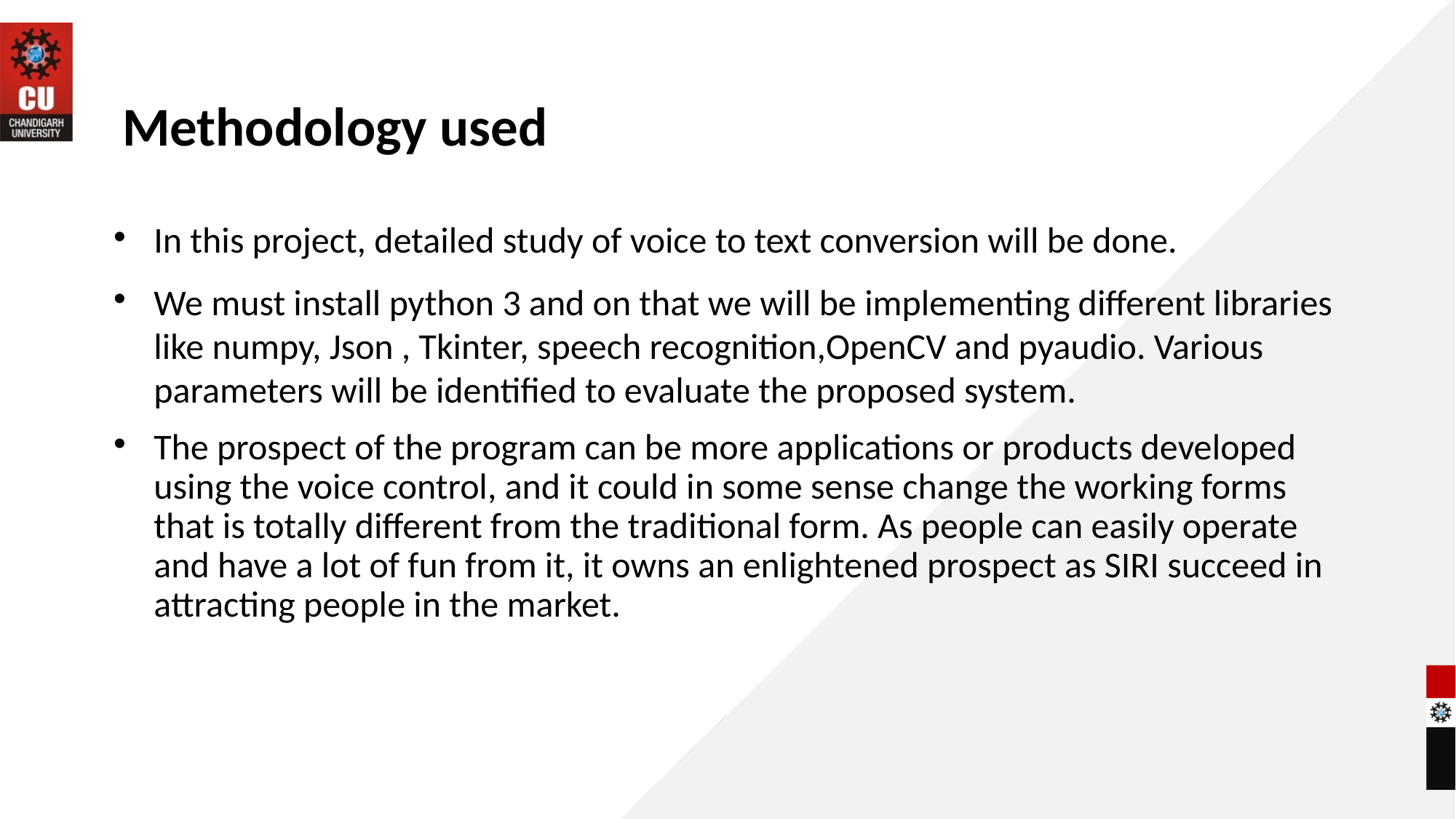

Methodology used
In this project, detailed study of voice to text conversion will be done.
We must install python 3 and on that we will be implementing different libraries like numpy, Json , Tkinter, speech recognition,OpenCV and pyaudio. Various parameters will be identified to evaluate the proposed system.
The prospect of the program can be more applications or products developed using the voice control, and it could in some sense change the working forms that is totally different from the traditional form. As people can easily operate and have a lot of fun from it, it owns an enlightened prospect as SIRI succeed in attracting people in the market.